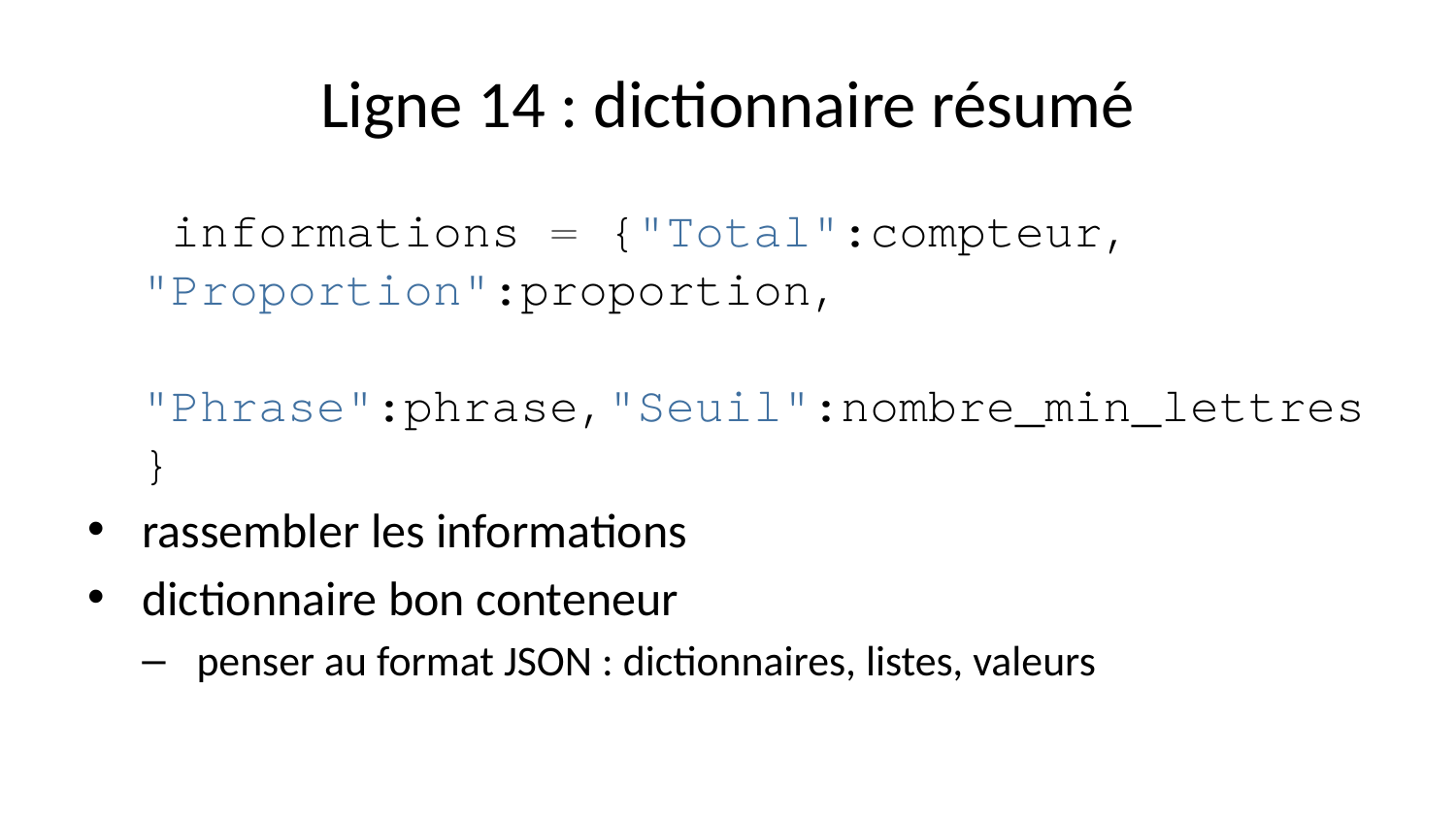

# Ligne 14 : dictionnaire résumé
 informations = {"Total":compteur, "Proportion":proportion,
                   "Phrase":phrase,"Seuil":nombre_min_lettres}
rassembler les informations
dictionnaire bon conteneur
penser au format JSON : dictionnaires, listes, valeurs